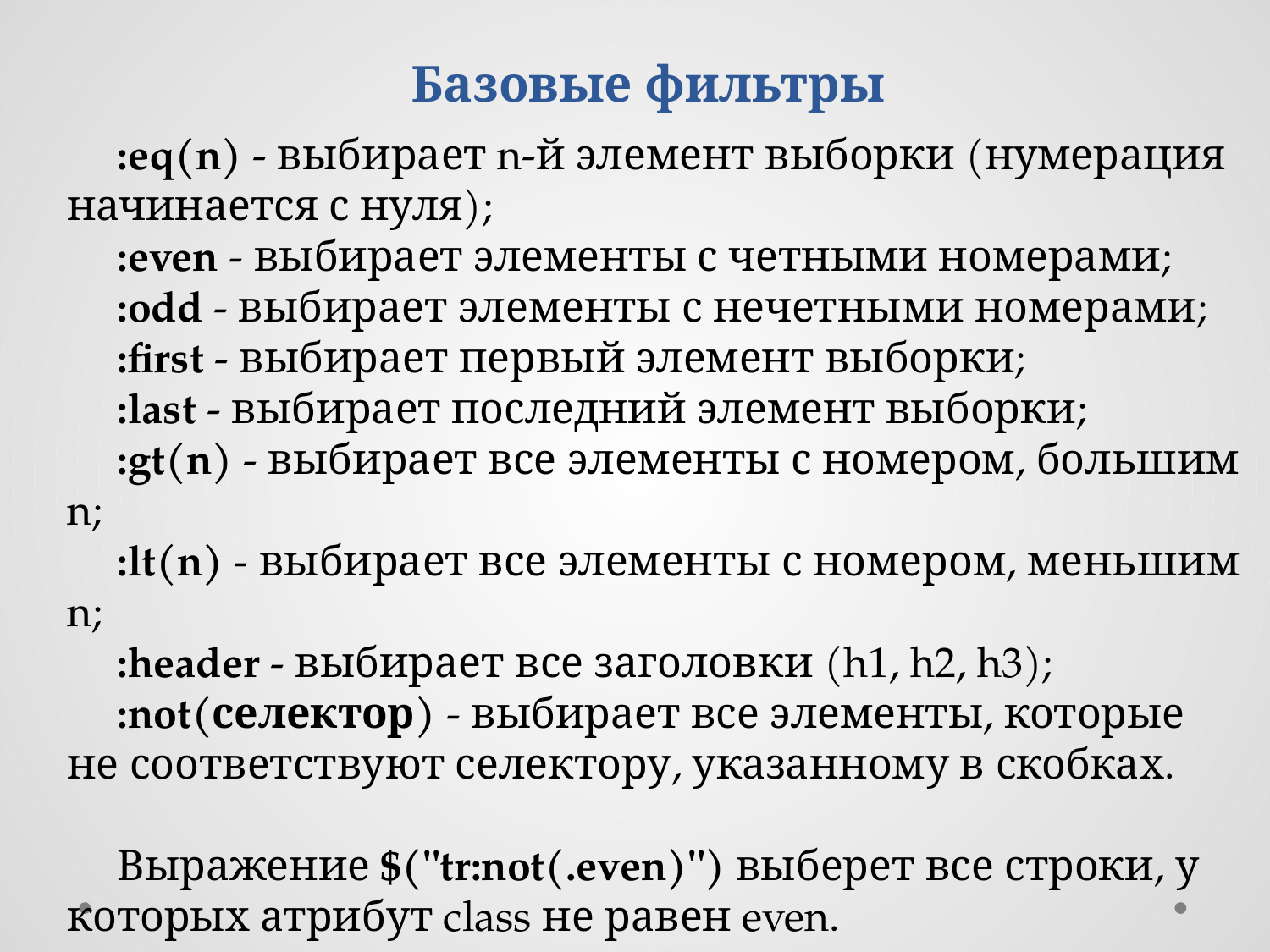

Базовые фильтры
:eq(n) - выбирает n-й элемент выборки (нумерация начинается с нуля);
:even - выбирает элементы с четными номерами;
:odd - выбирает элементы с нечетными номерами;
:first - выбирает первый элемент выборки;
:last - выбирает последний элемент выборки;
:gt(n) - выбирает все элементы с номером, большим n;
:lt(n) - выбирает все элементы с номером, меньшим n;
:header - выбирает все заголовки (h1, h2, h3);
:not(селектор) - выбирает все элементы, которые не соответствуют селектору, указанному в скобках.

Выражение $("tr:not(.even)") выберет все строки, у которых атрибут class не равен even.